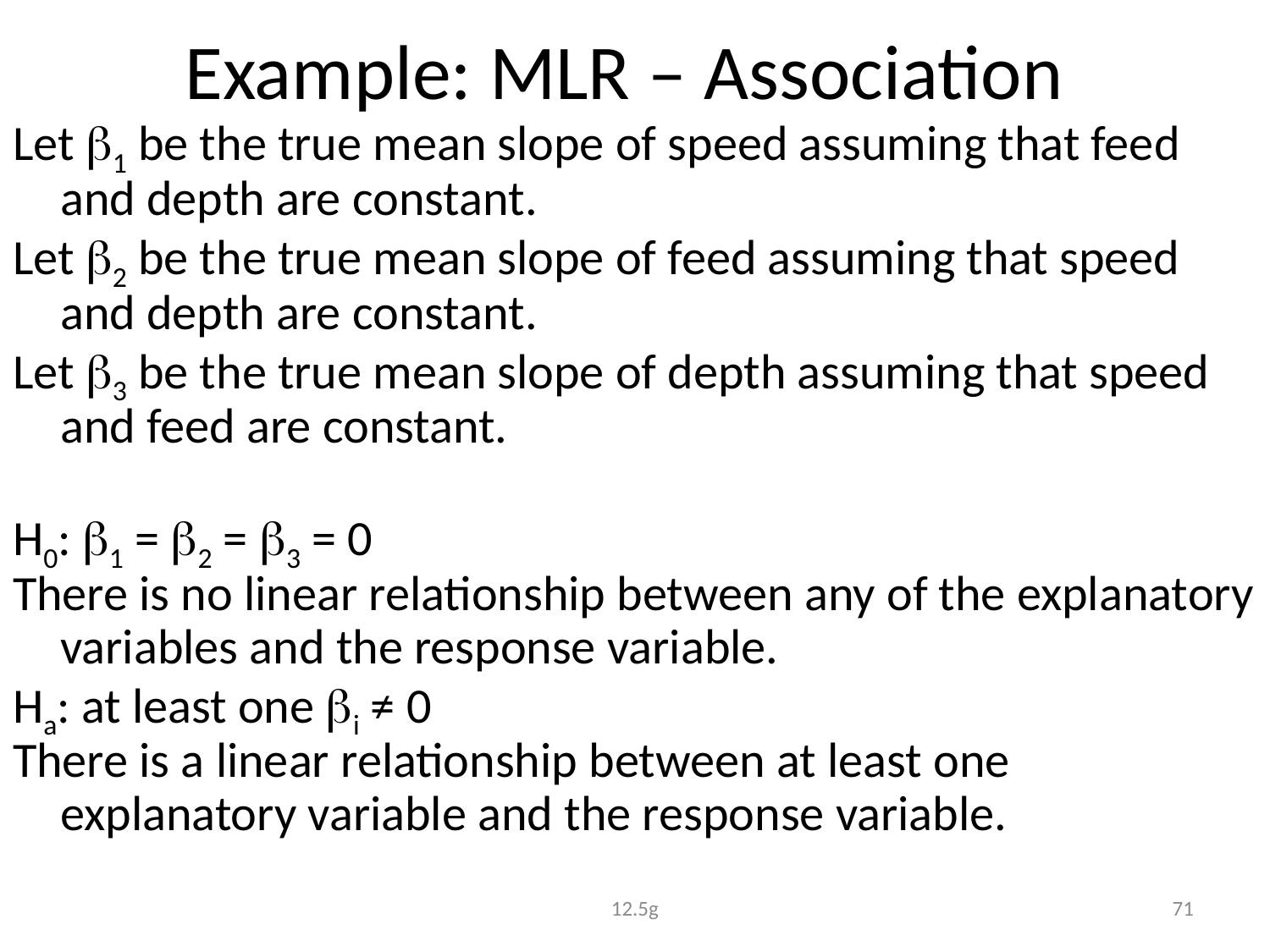

# Example: MLR – Association
Let β1 be the true mean slope of speed assuming that feed and depth are constant.
Let β2 be the true mean slope of feed assuming that speed and depth are constant.
Let β3 be the true mean slope of depth assuming that speed and feed are constant.

H0: β1 = β2 = β3 = 0
There is no linear relationship between any of the explanatory variables and the response variable.
Ha: at least one βi ≠ 0
There is a linear relationship between at least one explanatory variable and the response variable.

12.5g
71